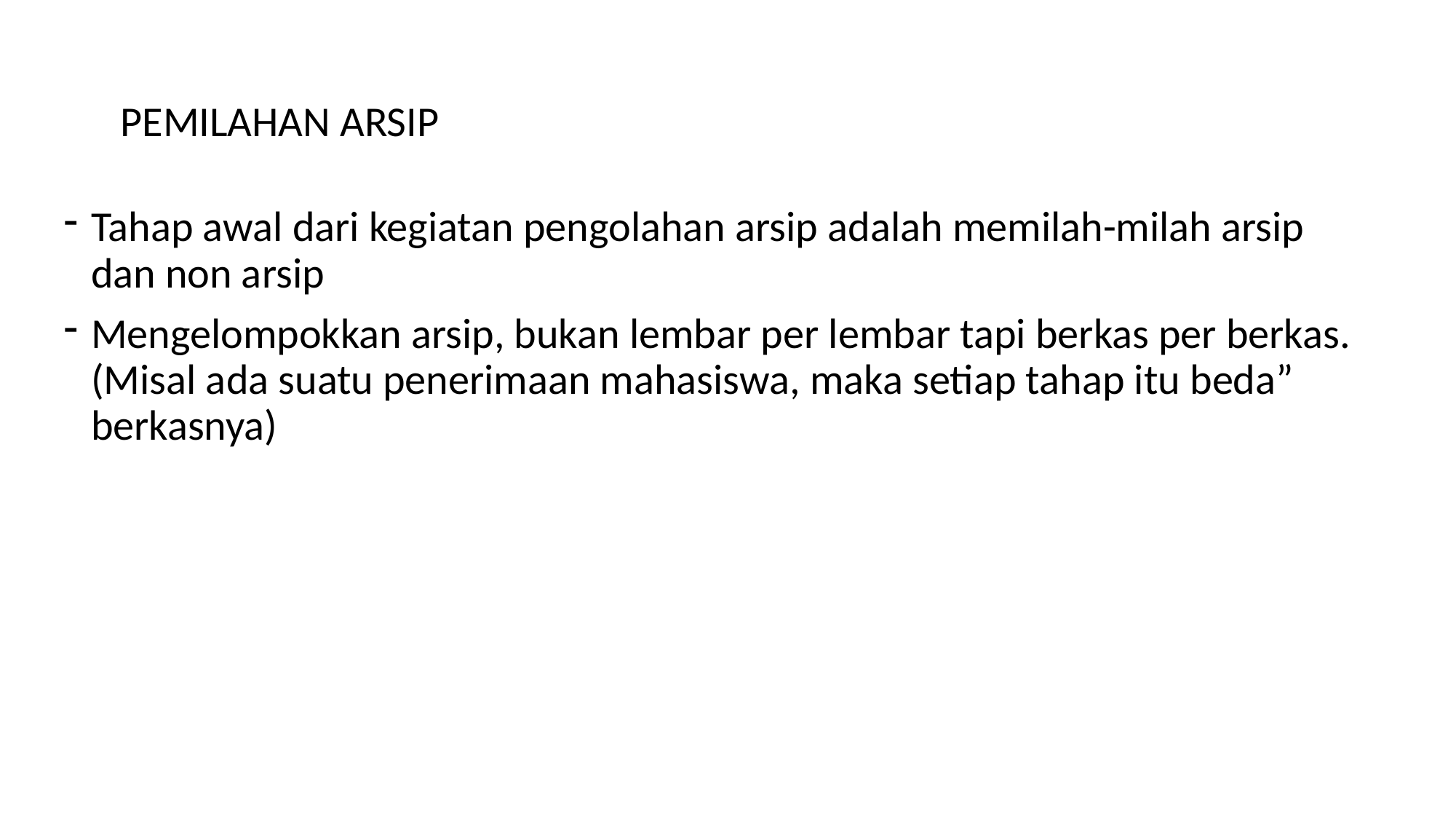

# PEMILAHAN ARSIP
Tahap awal dari kegiatan pengolahan arsip adalah memilah-milah arsip dan non arsip
Mengelompokkan arsip, bukan lembar per lembar tapi berkas per berkas. (Misal ada suatu penerimaan mahasiswa, maka setiap tahap itu beda” berkasnya)